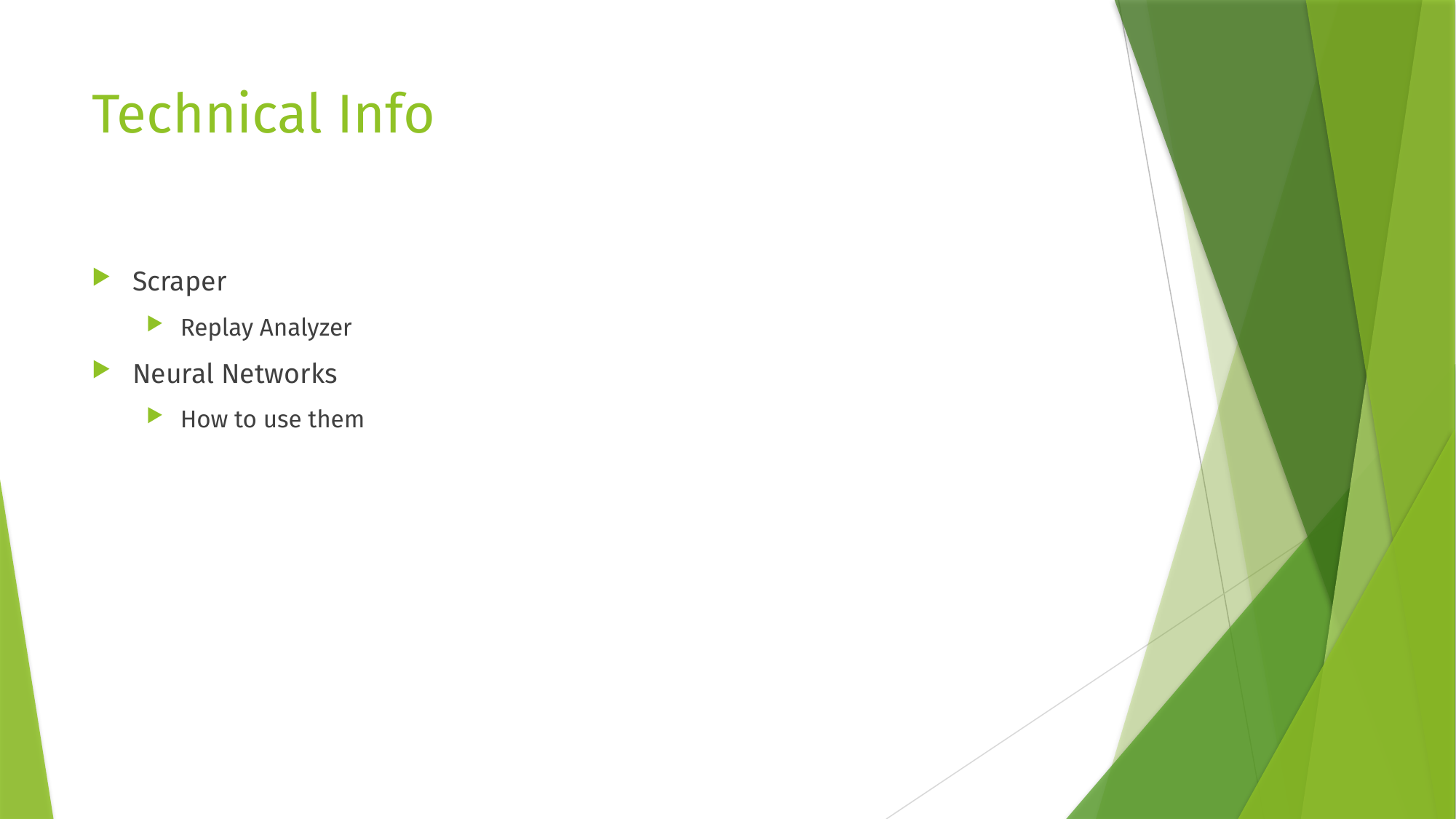

# Technical Info
Scraper
Replay Analyzer
Neural Networks
How to use them